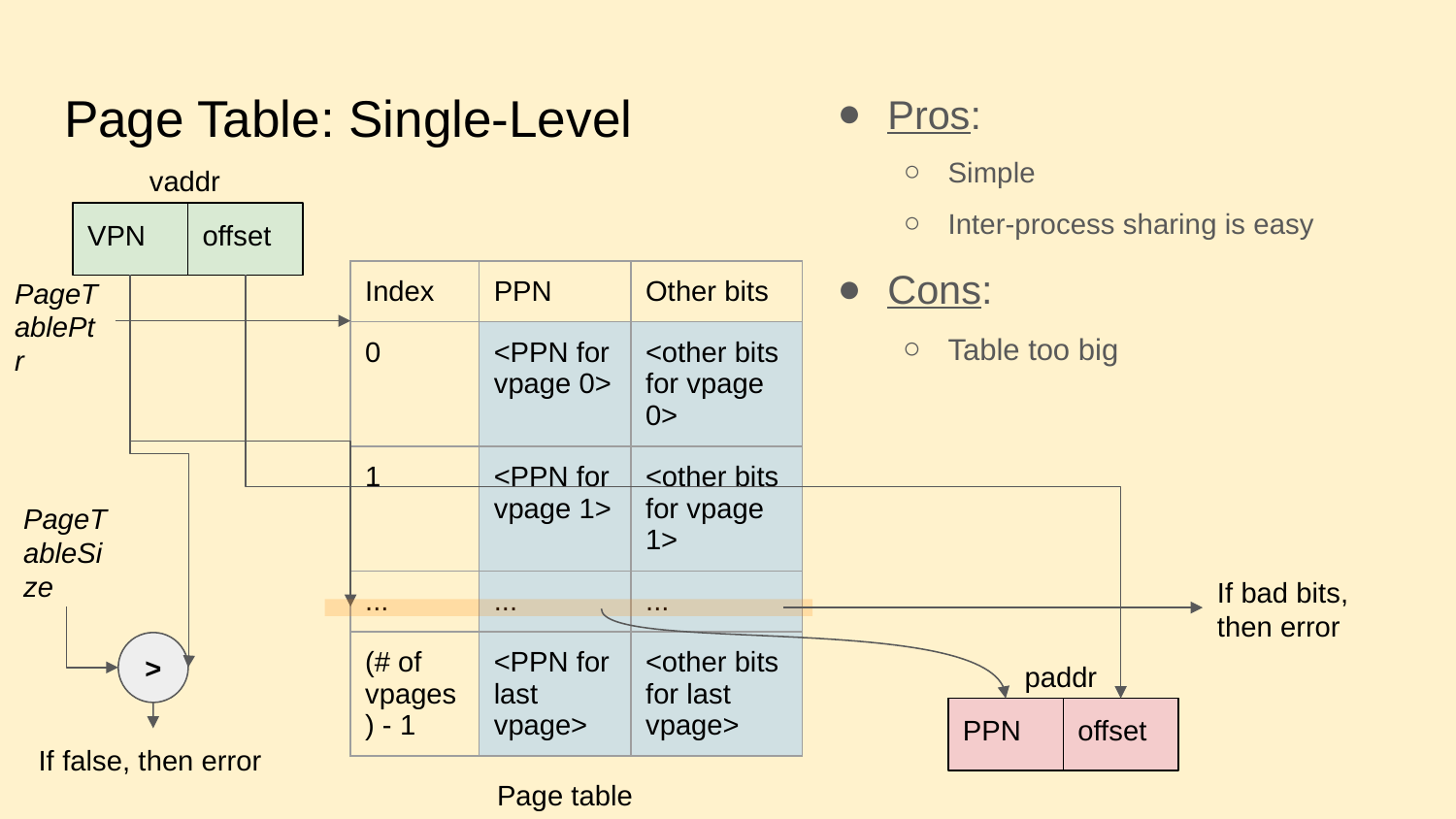

Pros:
Simple
Inter-process sharing is easy
Cons:
Table too big
# Page Table: Single-Level
vaddr
VPN
offset
PageTablePtr
| Index | PPN | Other bits |
| --- | --- | --- |
| 0 | <PPN for vpage 0> | <other bits for vpage 0> |
| 1 | <PPN for vpage 1> | <other bits for vpage 1> |
| ... | ... | ... |
| (# of vpages) - 1 | <PPN for last vpage> | <other bits for last vpage> |
PageTableSize
If bad bits, then error

>
paddr
PPN
offset
If false, then error
Page table